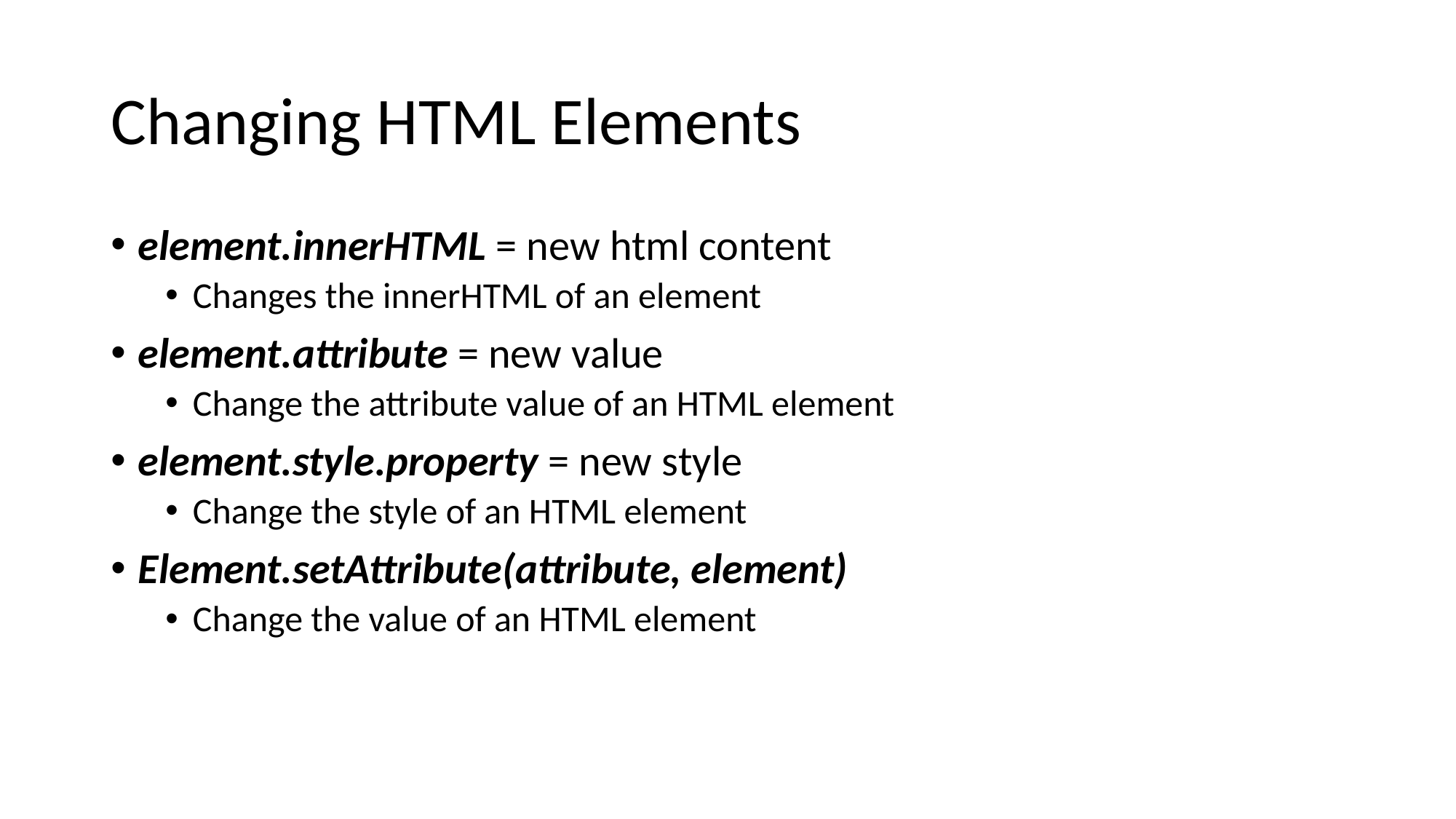

# Changing HTML Elements
element.innerHTML = new html content
Changes the innerHTML of an element
element.attribute = new value
Change the attribute value of an HTML element
element.style.property = new style
Change the style of an HTML element
Element.setAttribute(attribute, element)
Change the value of an HTML element